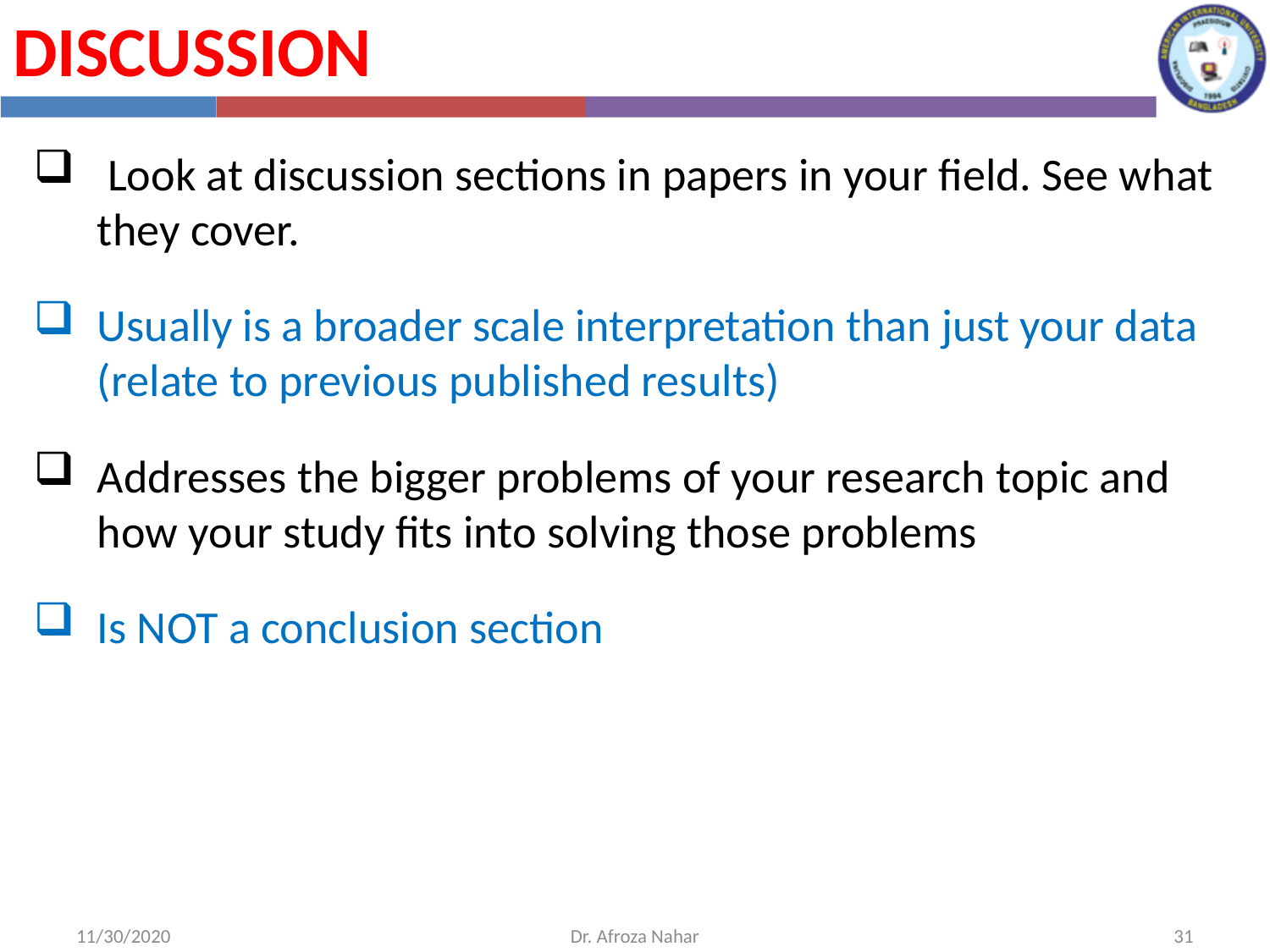

Discussion
 Look at discussion sections in papers in your field. See what they cover.
Usually is a broader scale interpretation than just your data (relate to previous published results)
Addresses the bigger problems of your research topic and how your study fits into solving those problems
Is NOT a conclusion section
11/30/2020
Dr. Afroza Nahar
31